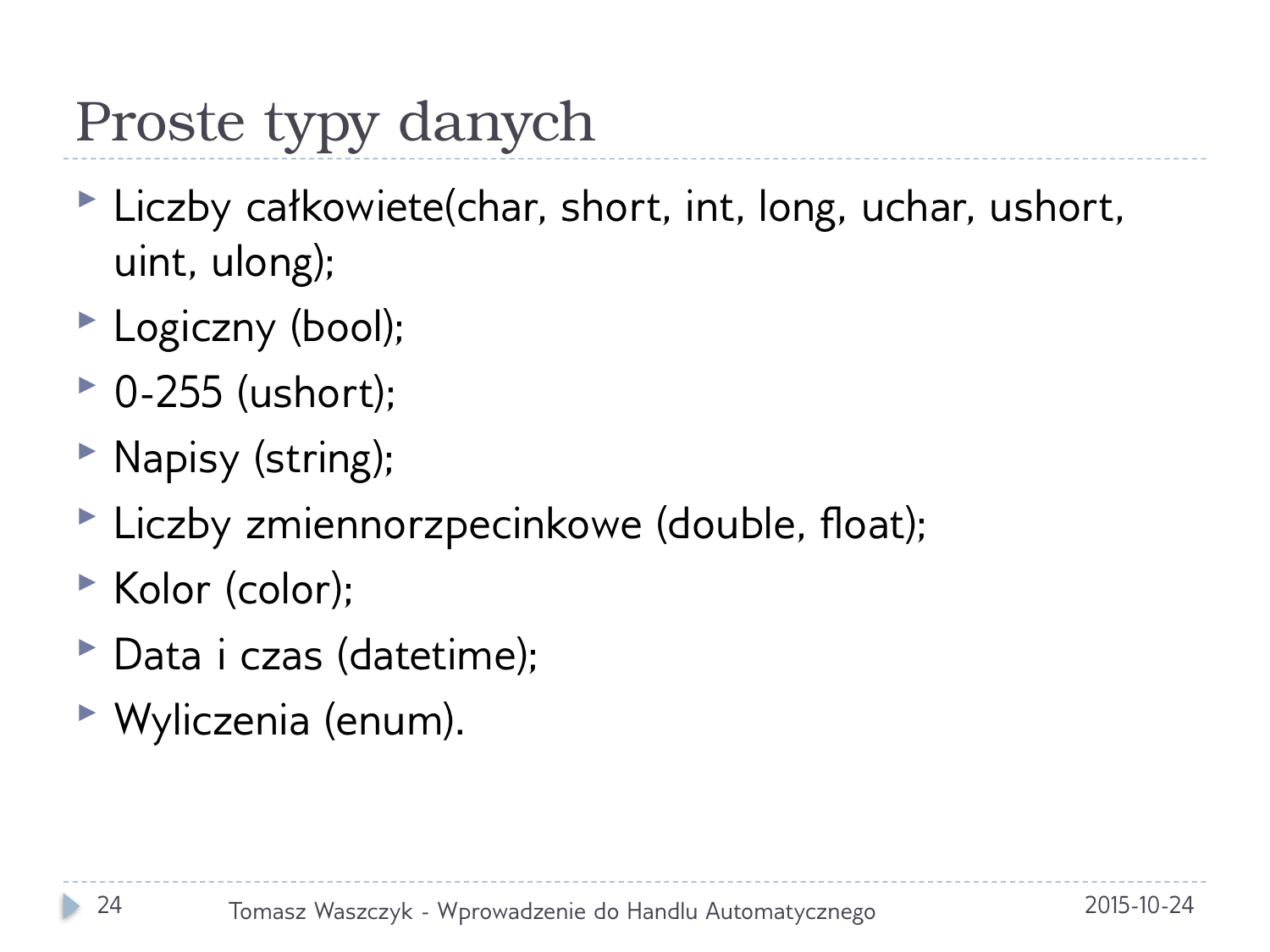

# Proste typy danych
Liczby całkowiete(char, short, int, long, uchar, ushort, uint, ulong);
Logiczny (bool);
0-255 (ushort);
Napisy (string);
Liczby zmiennorzpecinkowe (double, float);
Kolor (color);
Data i czas (datetime);
Wyliczenia (enum).
24
2015-10-24
Tomasz Waszczyk - Wprowadzenie do Handlu Automatycznego